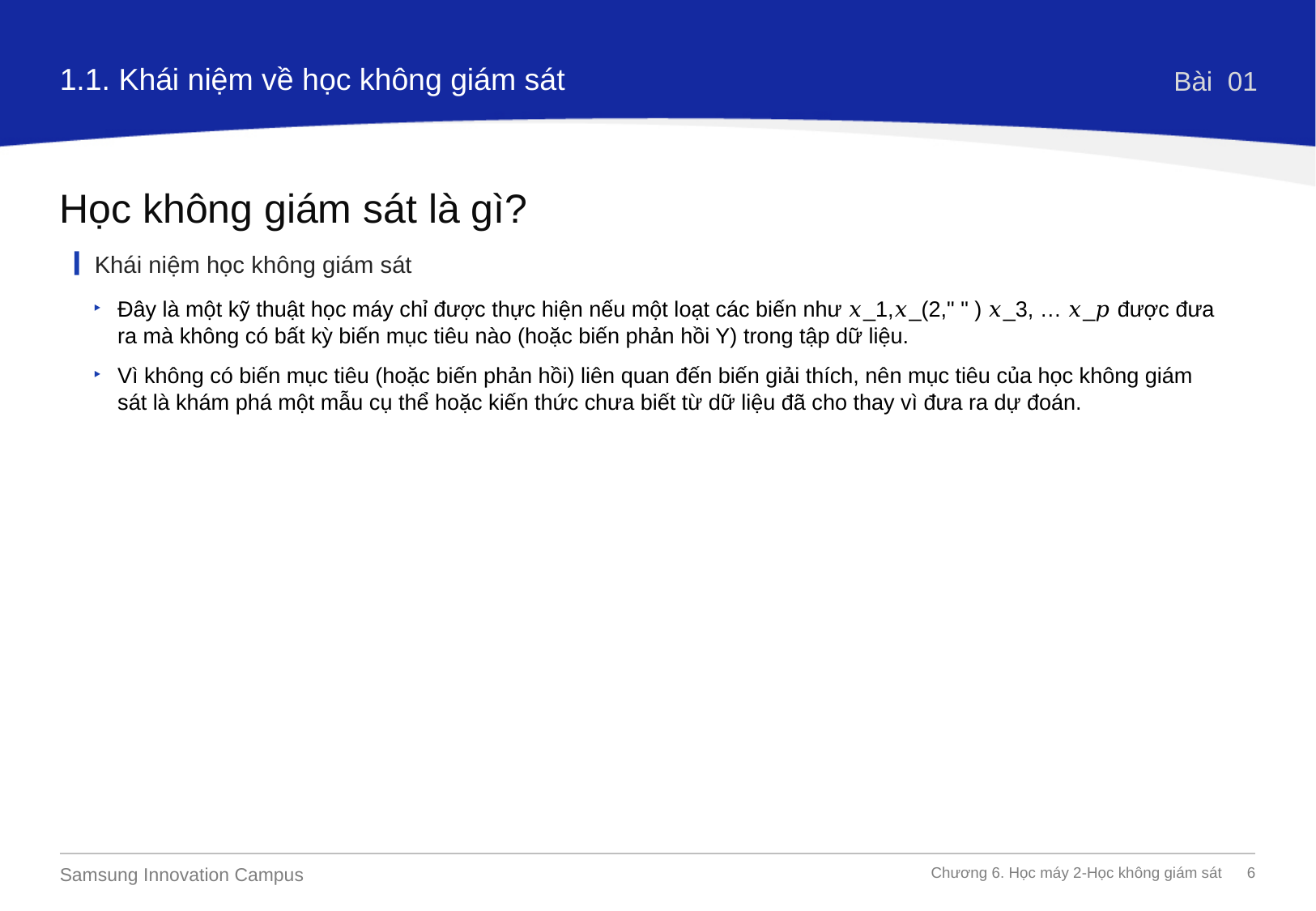

1.1. Khái niệm về học không giám sát
Bài  01
Học không giám sát là gì?
Khái niệm học không giám sát

Đây là một kỹ thuật học máy chỉ được thực hiện nếu một loạt các biến như 𝑥_1,𝑥_(2," " ) 𝑥_3, … 𝑥_𝑝 được đưa ra mà không có bất kỳ biến mục tiêu nào (hoặc biến phản hồi Y) trong tập dữ liệu.
Vì không có biến mục tiêu (hoặc biến phản hồi) liên quan đến biến giải thích, nên mục tiêu của học không giám sát là khám phá một mẫu cụ thể hoặc kiến thức chưa biết từ dữ liệu đã cho thay vì đưa ra dự đoán.